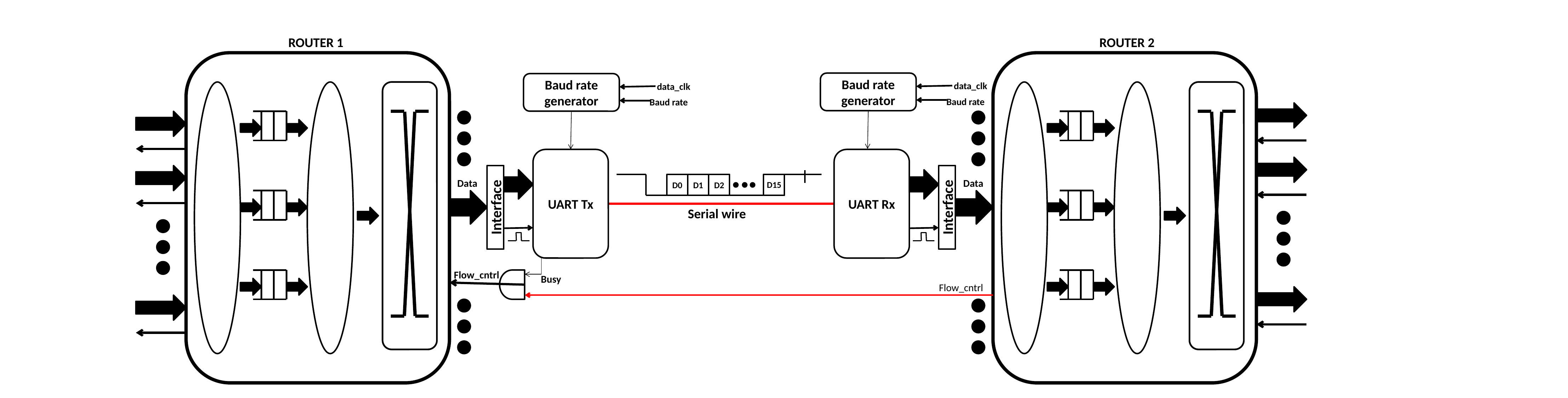

ROUTER 1
ROUTER 2

Baud rate generator
data_clk
Baud rate
Baud rate generator
data_clk
Baud rate

UART Tx
UART Rx

Interface
Interface

Data

  D15
Data
D0
D1
D2

Serial wire

Flow_cntrl

Busy

Flow_cntrl